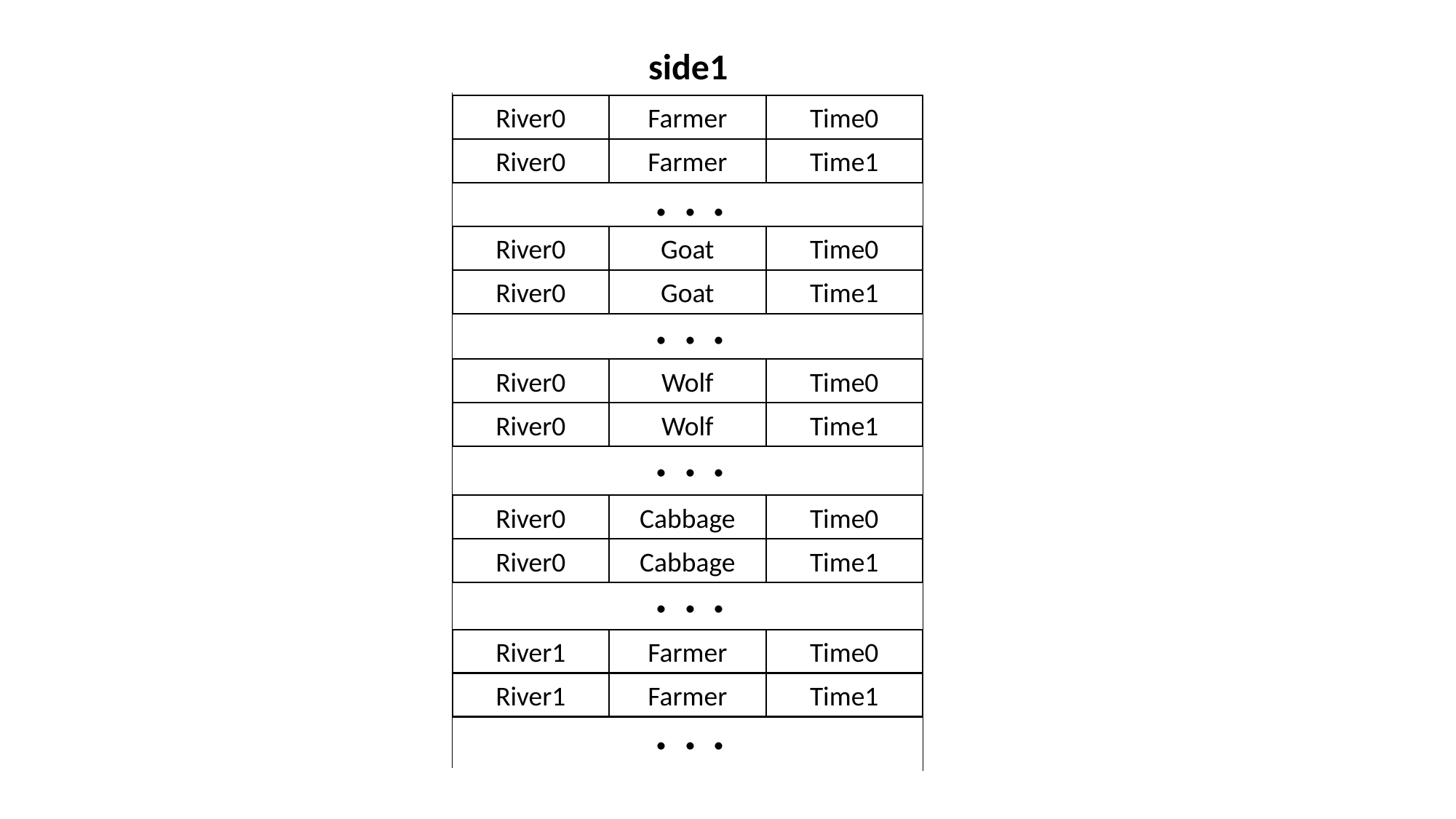

side1
River0
Farmer
Time0
River0
Farmer
Time1
. . .
River0
Goat
Time0
River0
Goat
Time1
. . .
River0
Wolf
Time0
River0
Wolf
Time1
. . .
River0
Cabbage
Time0
River0
Cabbage
Time1
. . .
River1
Farmer
Time0
River1
Farmer
Time1
. . .